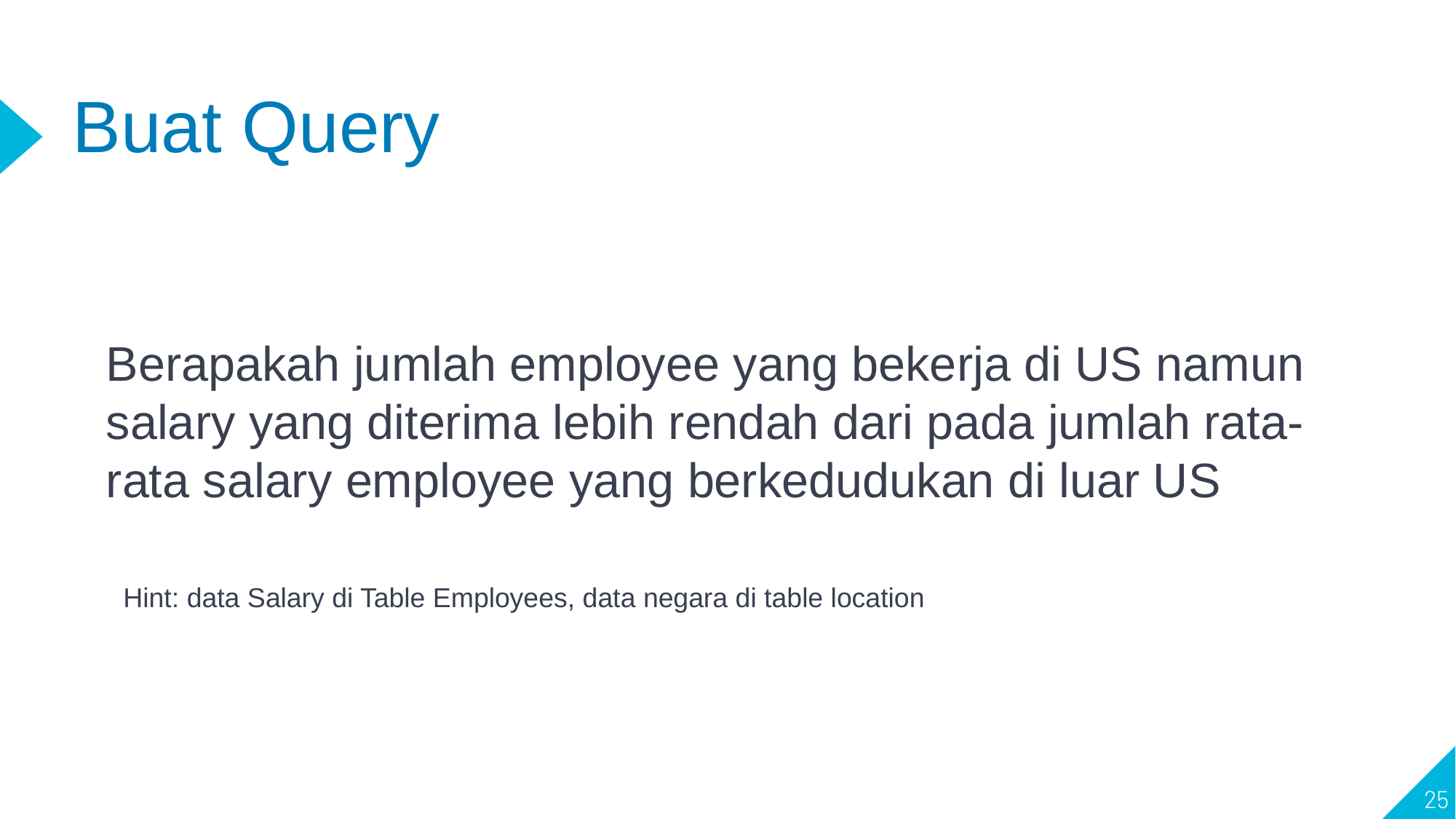

# Buat Query
Berapakah jumlah employee yang bekerja di US namun salary yang diterima lebih rendah dari pada jumlah rata-rata salary employee yang berkedudukan di luar US
Hint: data Salary di Table Employees, data negara di table location
25